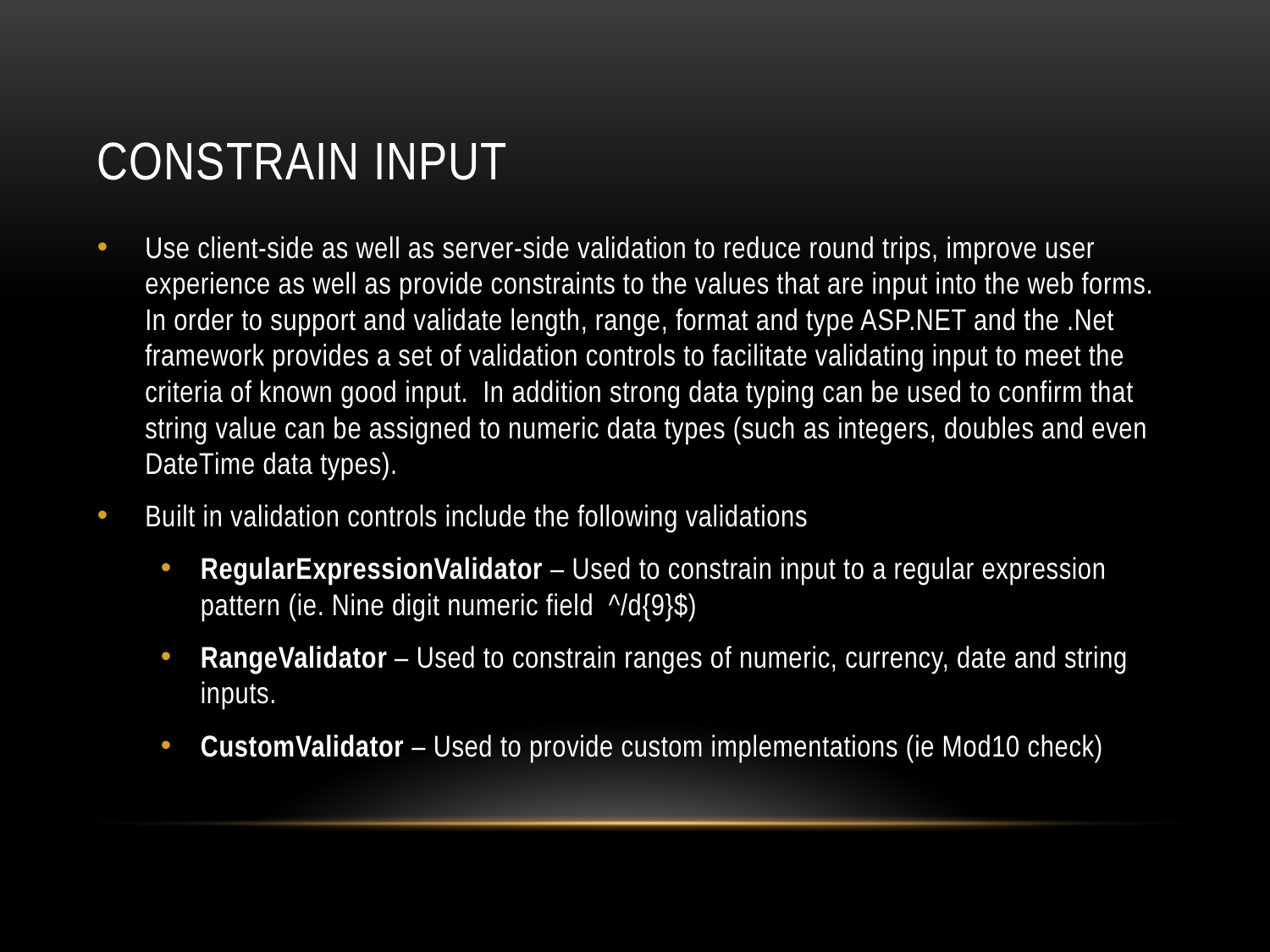

# Constrain input
Use client-side as well as server-side validation to reduce round trips, improve user experience as well as provide constraints to the values that are input into the web forms.  In order to support and validate length, range, format and type ASP.NET and the .Net framework provides a set of validation controls to facilitate validating input to meet the criteria of known good input.  In addition strong data typing can be used to confirm that string value can be assigned to numeric data types (such as integers, doubles and even DateTime data types).
Built in validation controls include the following validations
RegularExpressionValidator – Used to constrain input to a regular expression pattern (ie. Nine digit numeric field  ^/d{9}$)
RangeValidator – Used to constrain ranges of numeric, currency, date and string inputs.
CustomValidator – Used to provide custom implementations (ie Mod10 check)